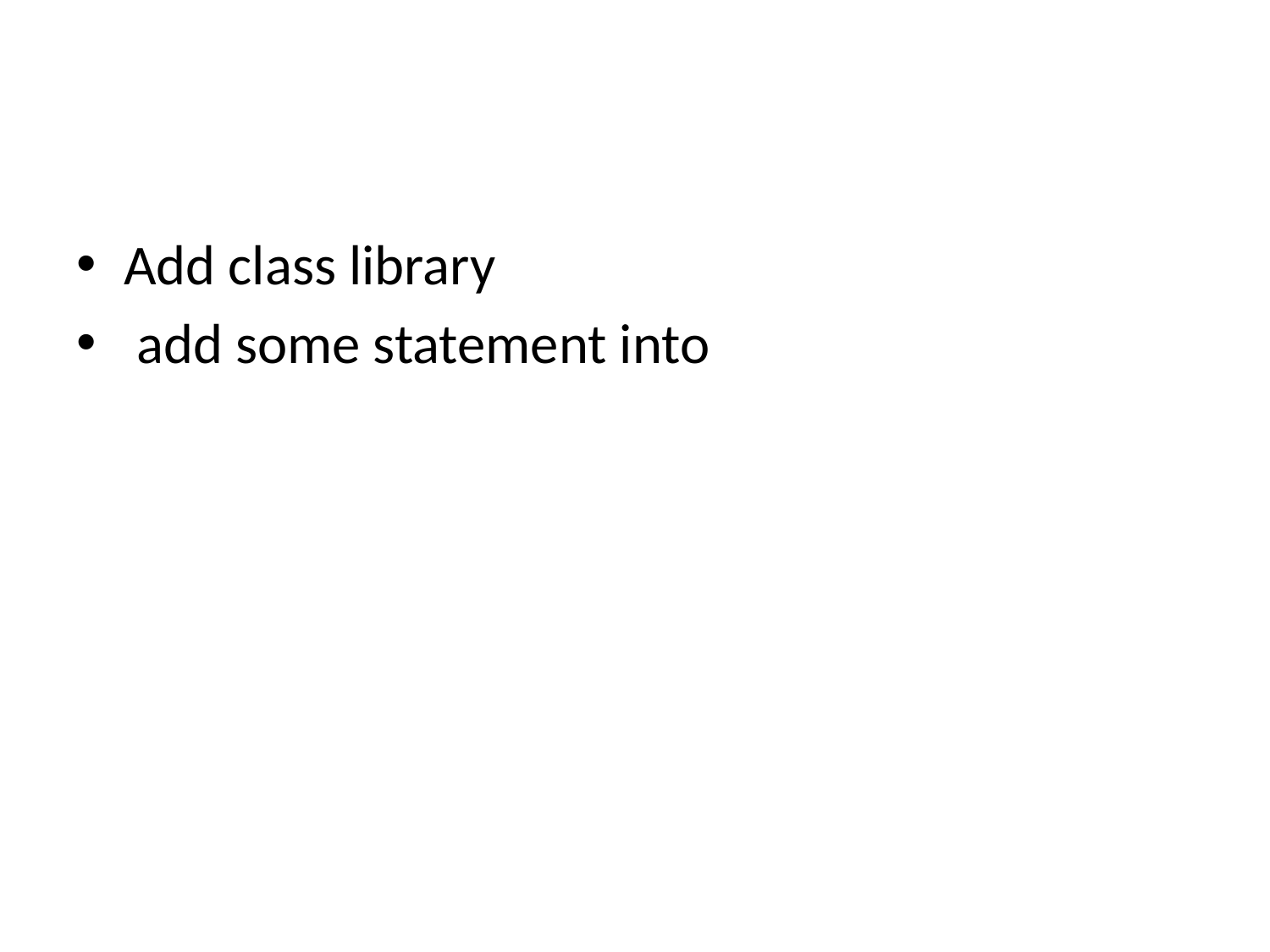

#
Add class library
 add some statement into